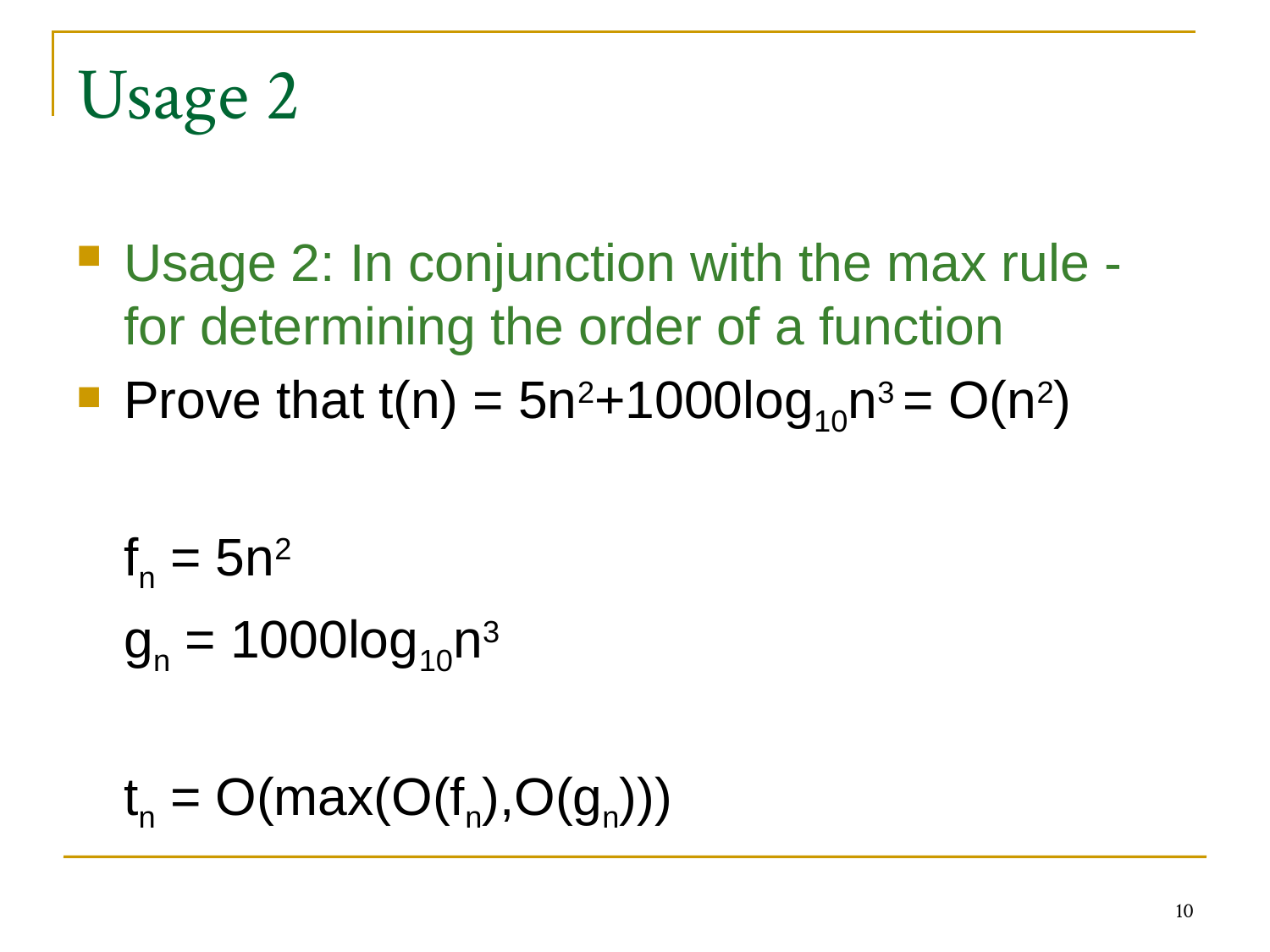

# Usage 2
Usage 2: In conjunction with the max rule - for determining the order of a function
Prove that t(n) = 5n2+1000log10n3 = O(n2)

	fn = 5n2
	gn = 1000log10n3

	tn = O(max(O(fn),O(gn)))

10